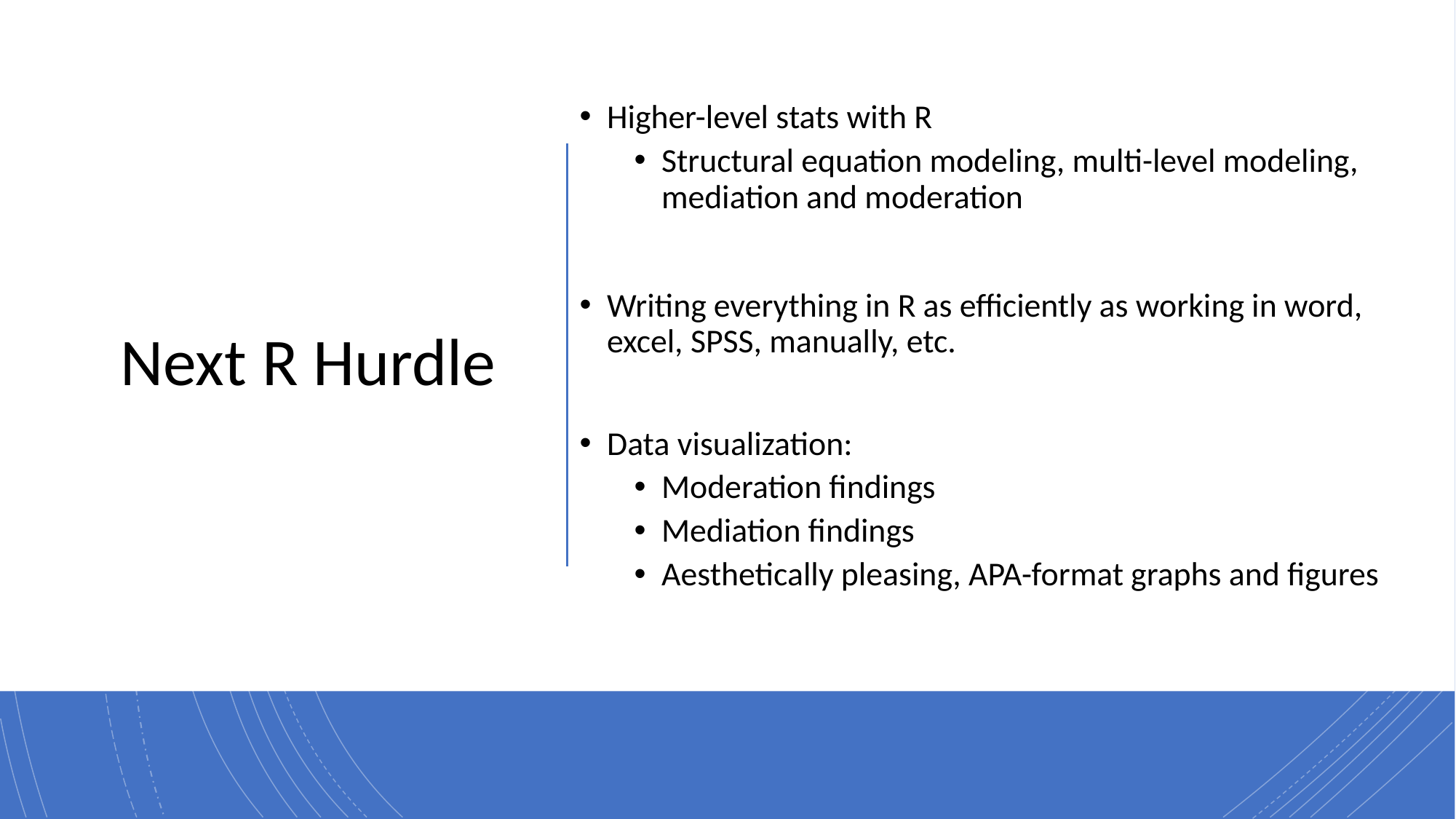

Higher-level stats with R
Structural equation modeling, multi-level modeling, mediation and moderation

Writing everything in R as efficiently as working in word, excel, SPSS, manually, etc.

Data visualization:
Moderation findings
Mediation findings
Aesthetically pleasing, APA-format graphs and figures
# Next R Hurdle